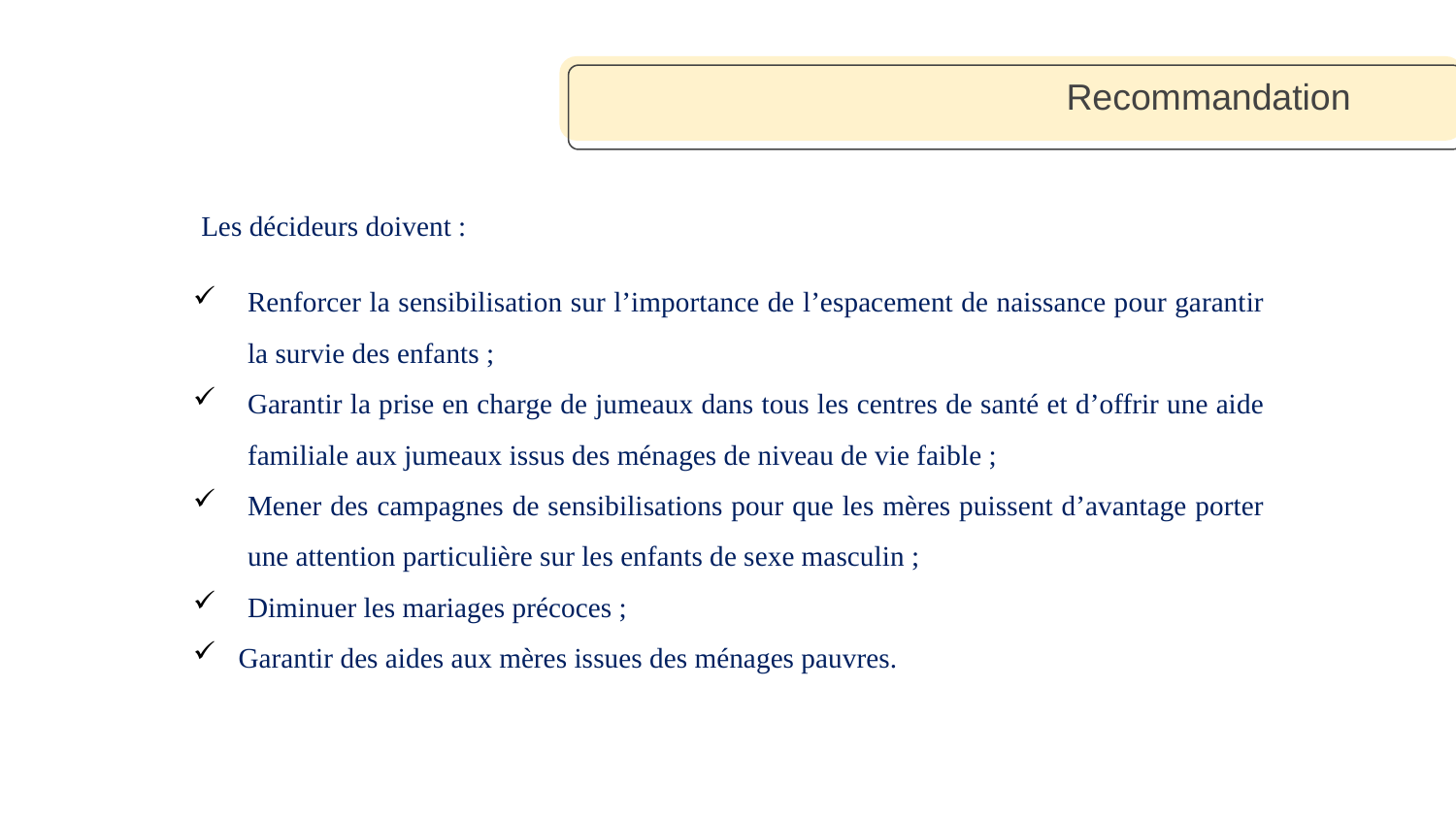

Recommandation
Les décideurs doivent :
Renforcer la sensibilisation sur l’importance de l’espacement de naissance pour garantir la survie des enfants ;
Garantir la prise en charge de jumeaux dans tous les centres de santé et d’offrir une aide familiale aux jumeaux issus des ménages de niveau de vie faible ;
Mener des campagnes de sensibilisations pour que les mères puissent d’avantage porter une attention particulière sur les enfants de sexe masculin ;
Diminuer les mariages précoces ;
Garantir des aides aux mères issues des ménages pauvres.